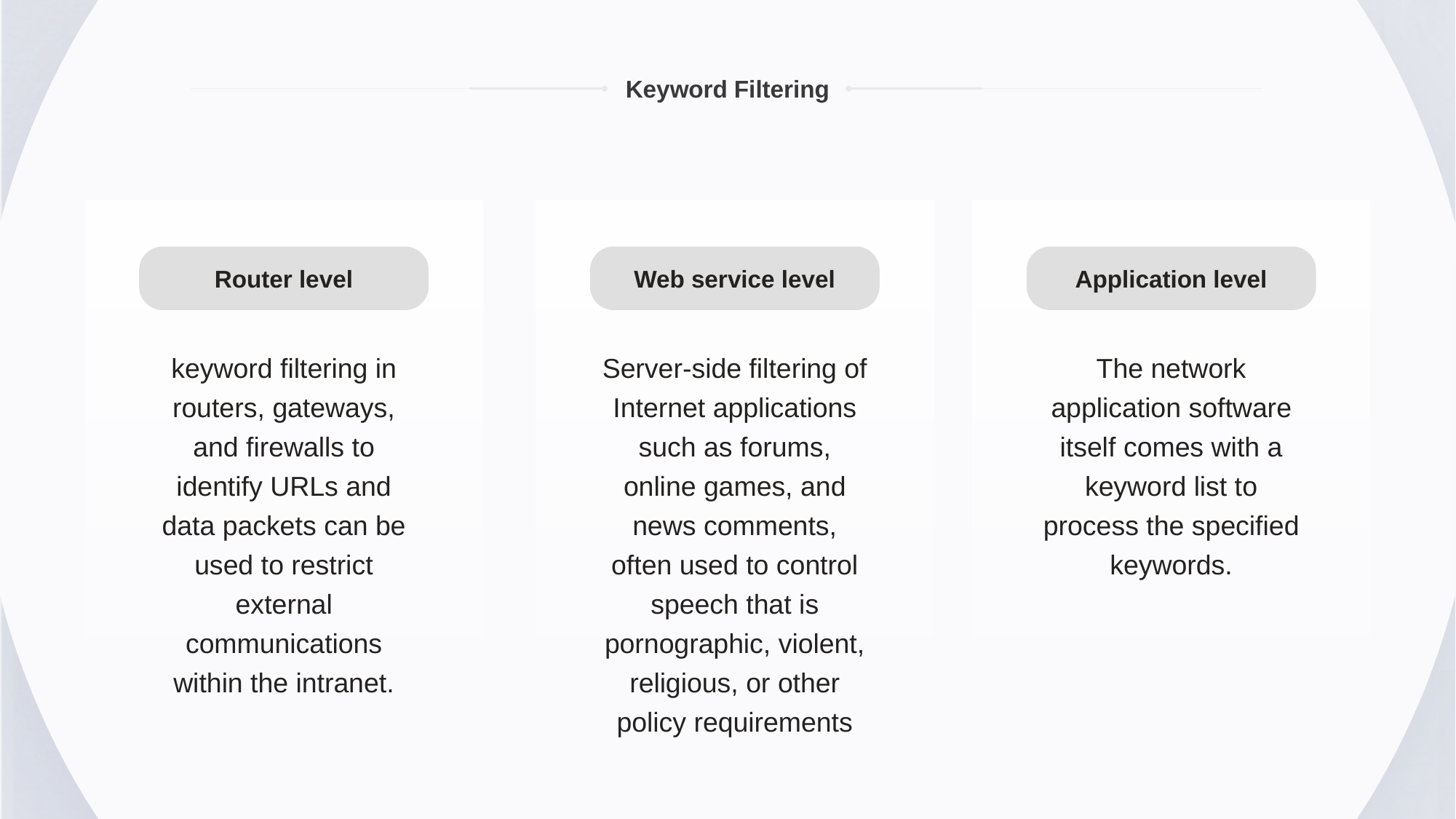

02
Keyword Filtering

Router level
Web service level
Application level
keyword filtering in routers, gateways, and firewalls to identify URLs and data packets can be used to restrict external communications within the intranet.
Server-side filtering of Internet applications such as forums, online games, and news comments, often used to control speech that is pornographic, violent, religious, or other policy requirements
The network application software itself comes with a keyword list to process the specified keywords.